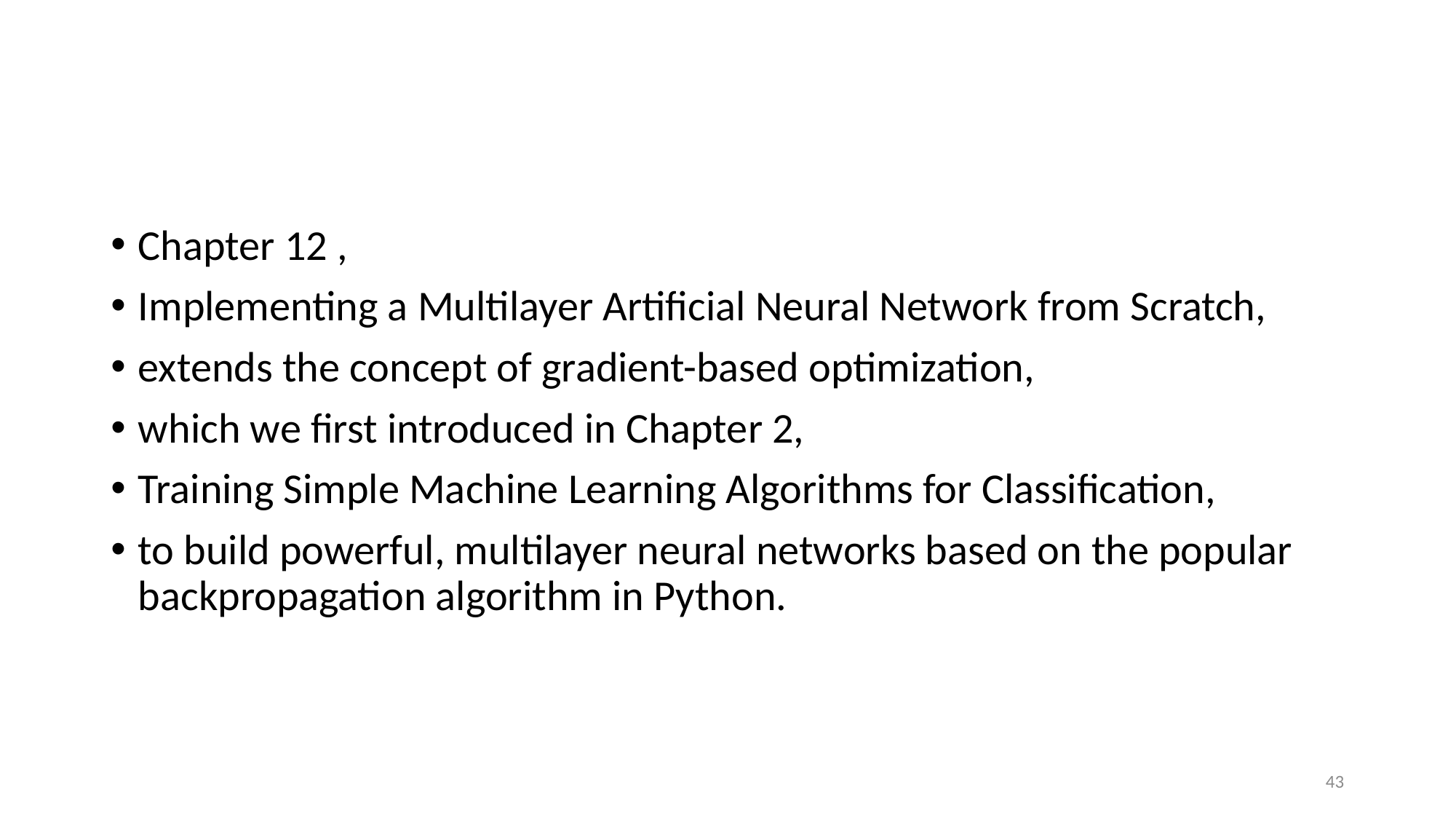

#
Chapter 12 ,
Implementing a Multilayer Artificial Neural Network from Scratch,
extends the concept of gradient-based optimization,
which we first introduced in Chapter 2,
Training Simple Machine Learning Algorithms for Classification,
to build powerful, multilayer neural networks based on the popular backpropagation algorithm in Python.
43